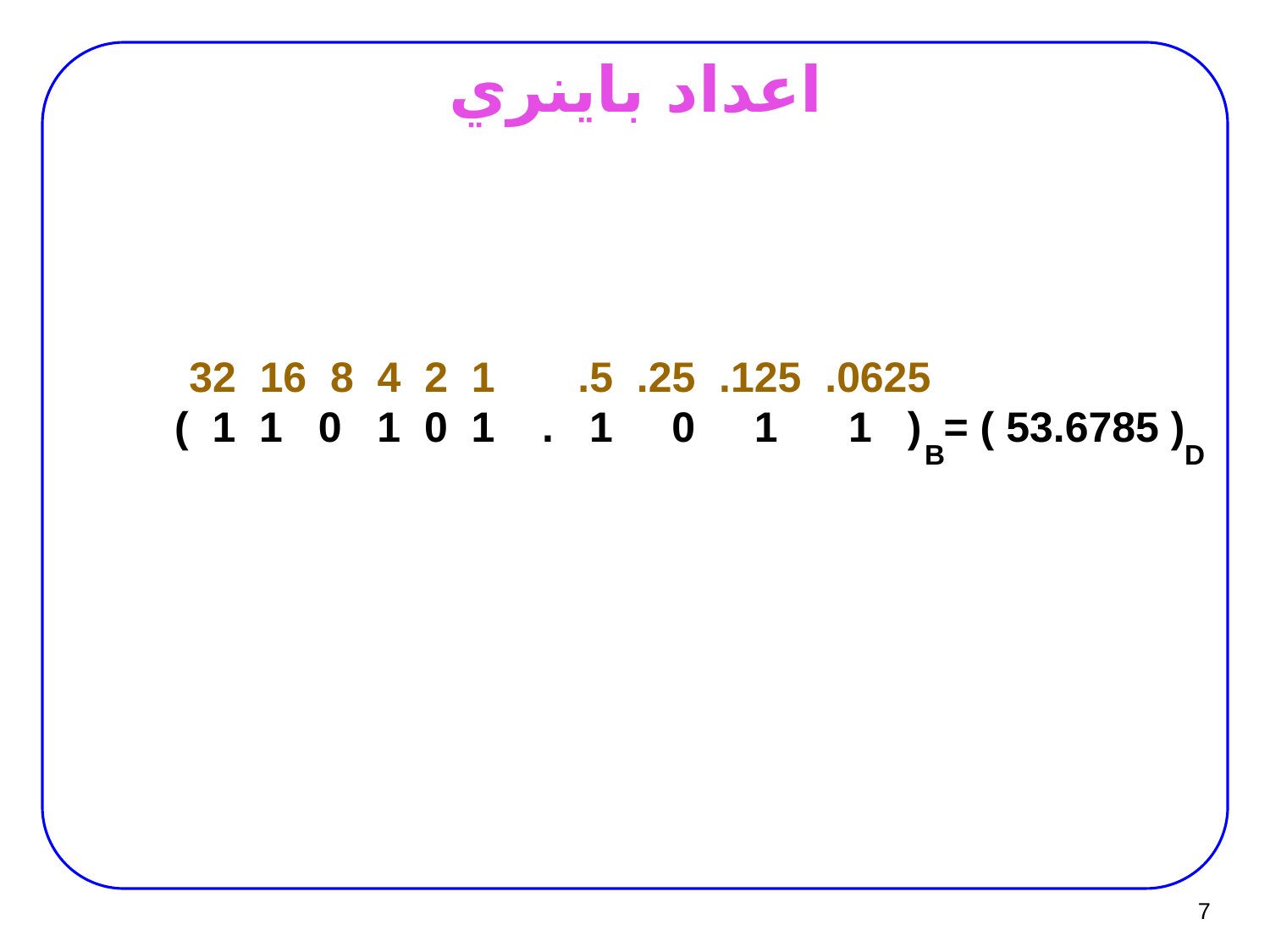

# اعداد باينري

32  16  8  4  2  1       .5  .25  .125  .0625
(  1  1   0   1  0  1    .   1     0     1      1   )
= ( 53.6785 )
B
D
7